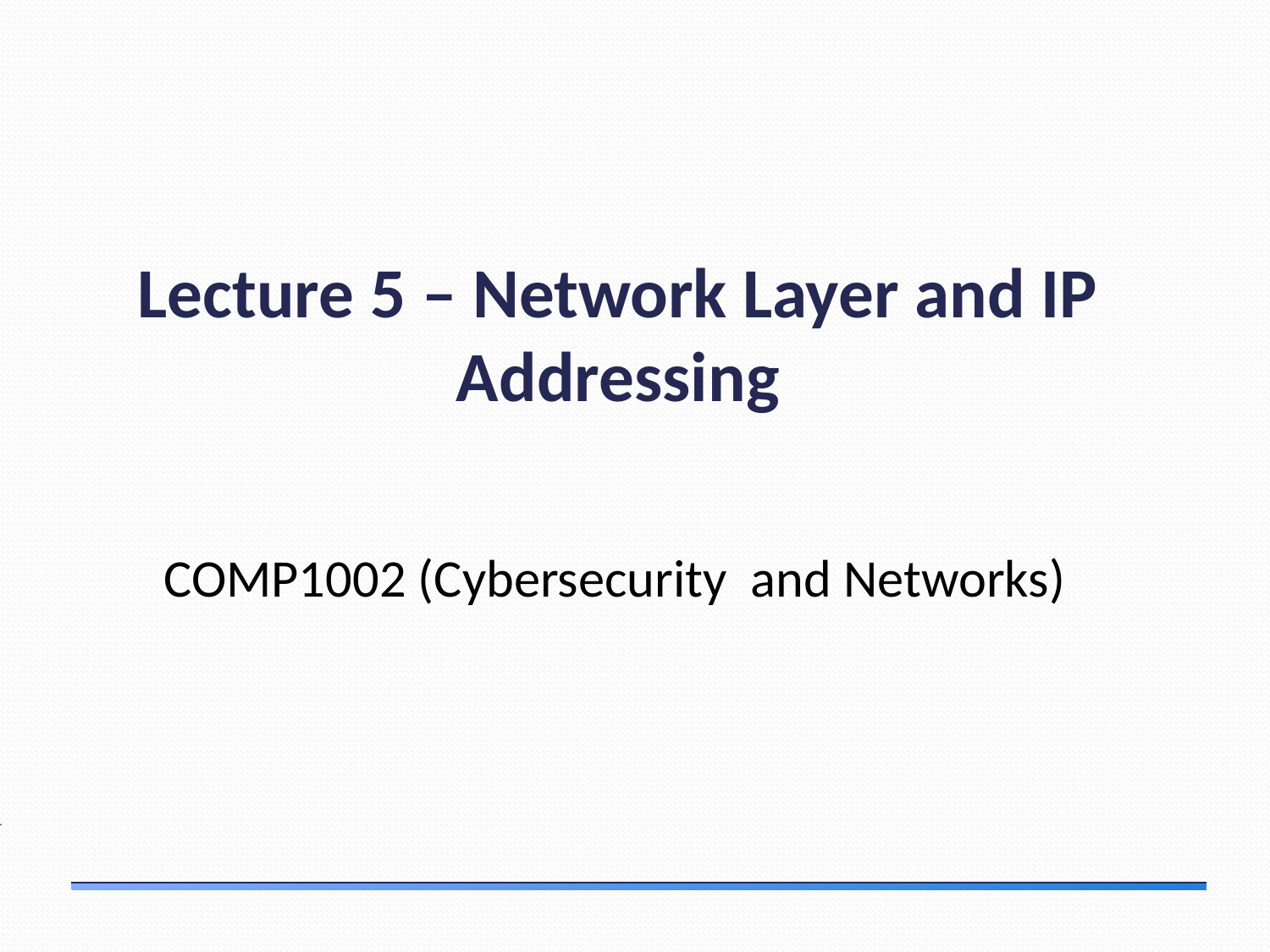

# Lecture 5 – Network Layer and IP Addressing
COMP1002 (Cybersecurity  and Networks)